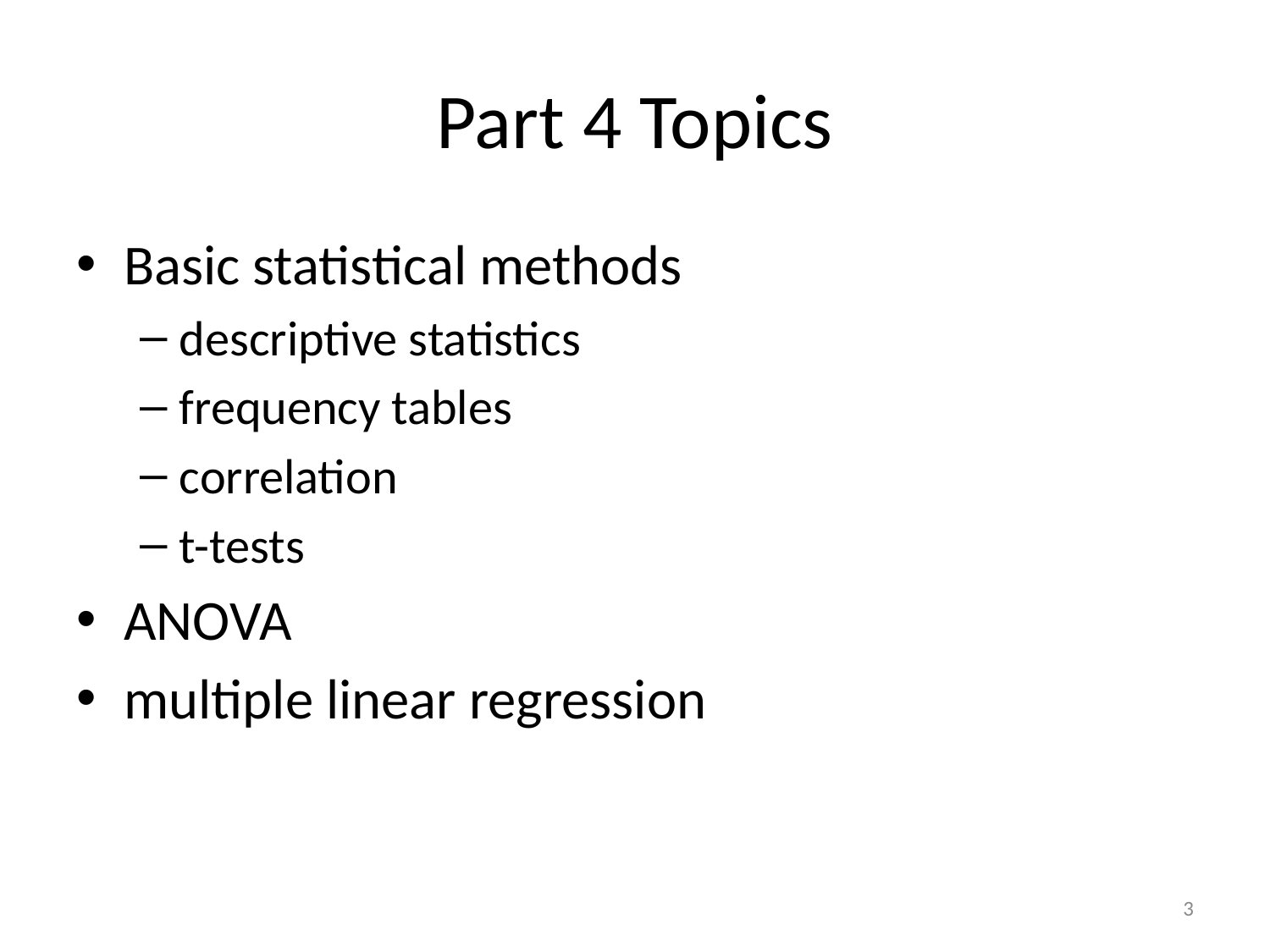

# Part 4 Topics
Basic statistical methods
descriptive statistics
frequency tables
correlation
t-tests
ANOVA
multiple linear regression

3